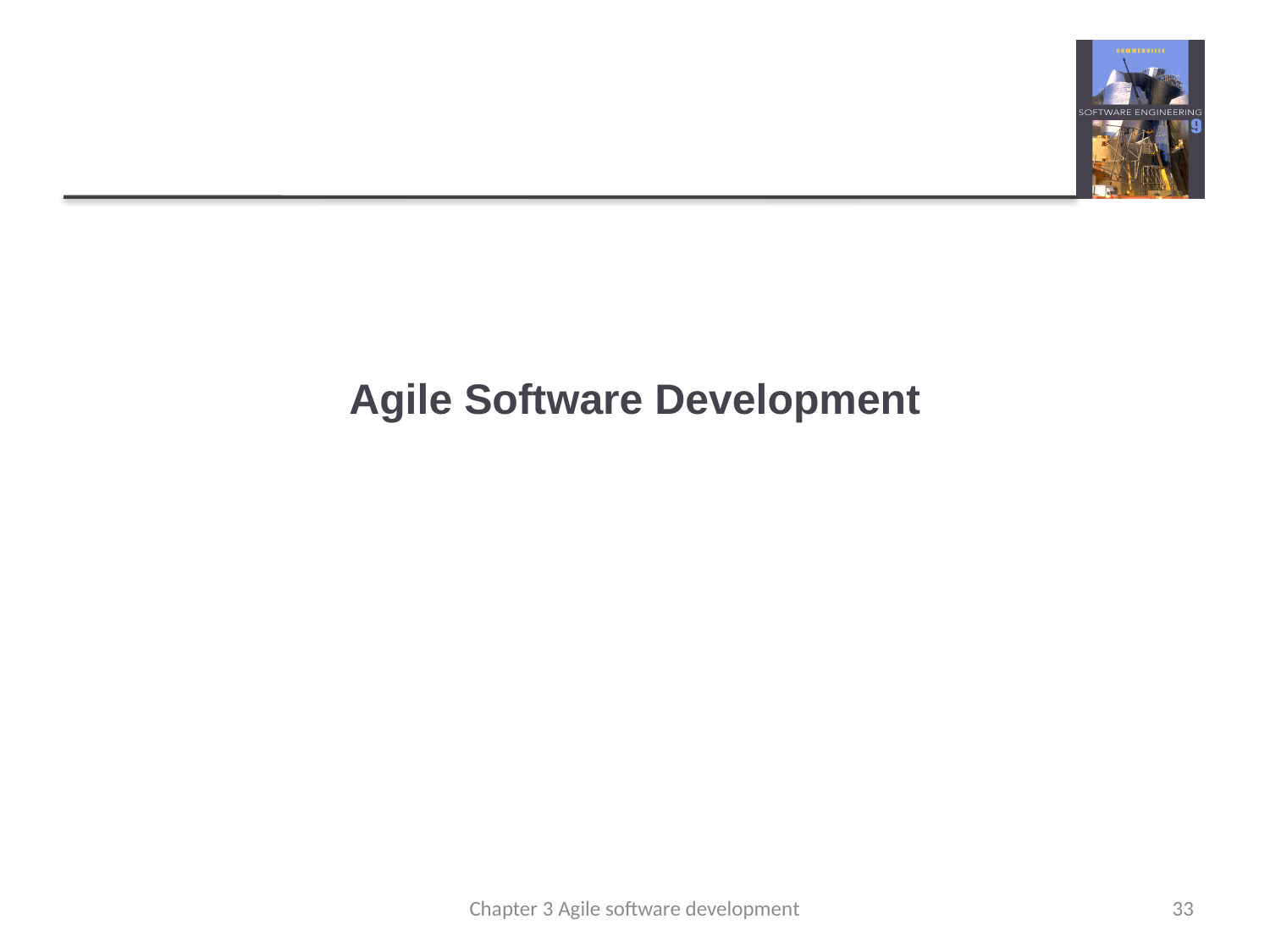

# Agile Software Development
Chapter 3 Agile software development
33